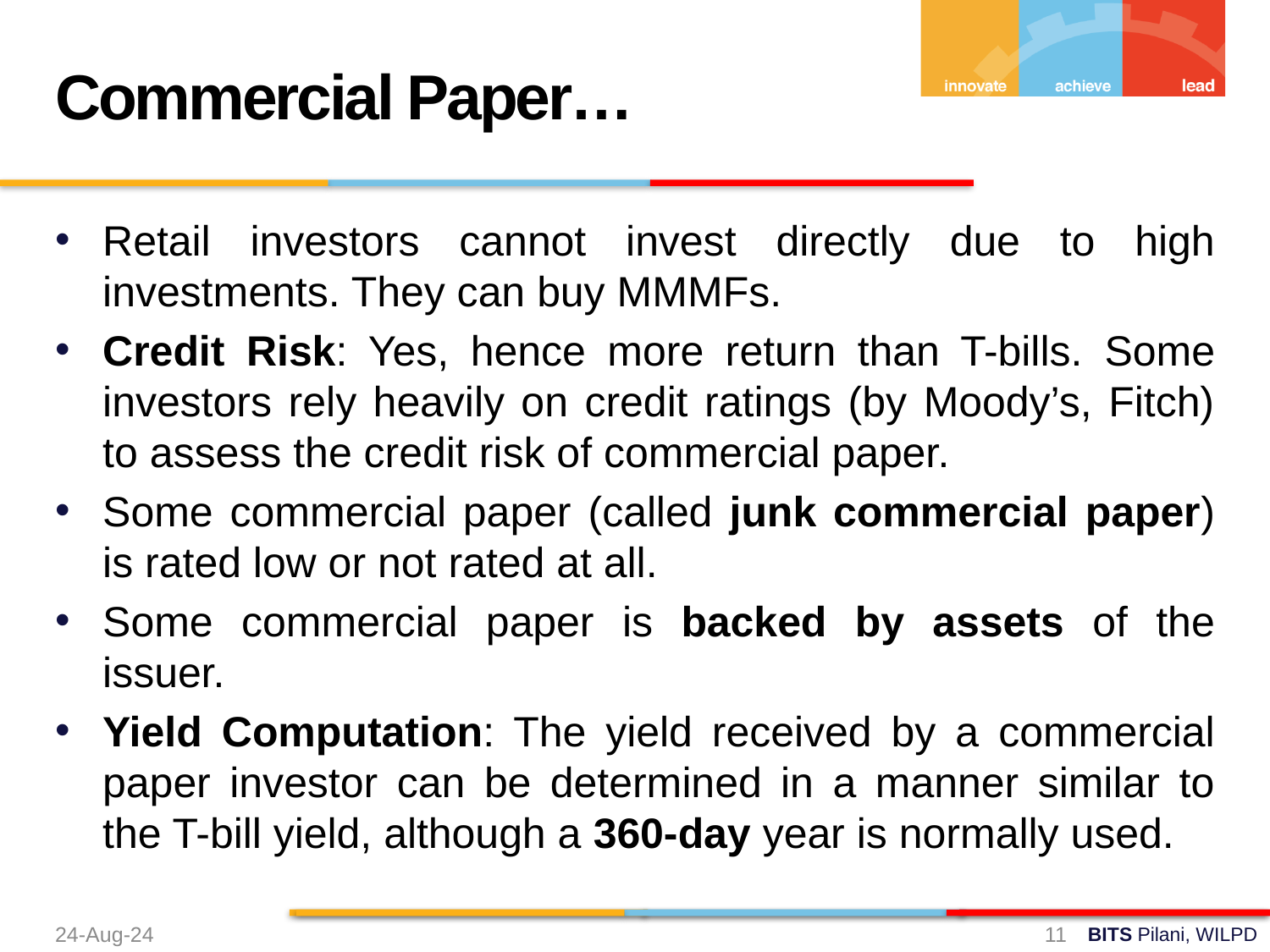

Commercial Paper…
Retail investors cannot invest directly due to high investments. They can buy MMMFs.
Credit Risk: Yes, hence more return than T-bills. Some investors rely heavily on credit ratings (by Moody’s, Fitch) to assess the credit risk of commercial paper.
Some commercial paper (called junk commercial paper) is rated low or not rated at all.
Some commercial paper is backed by assets of the issuer.
Yield Computation: The yield received by a commercial paper investor can be determined in a manner similar to the T-bill yield, although a 360-day year is normally used.

24-Aug-24
11